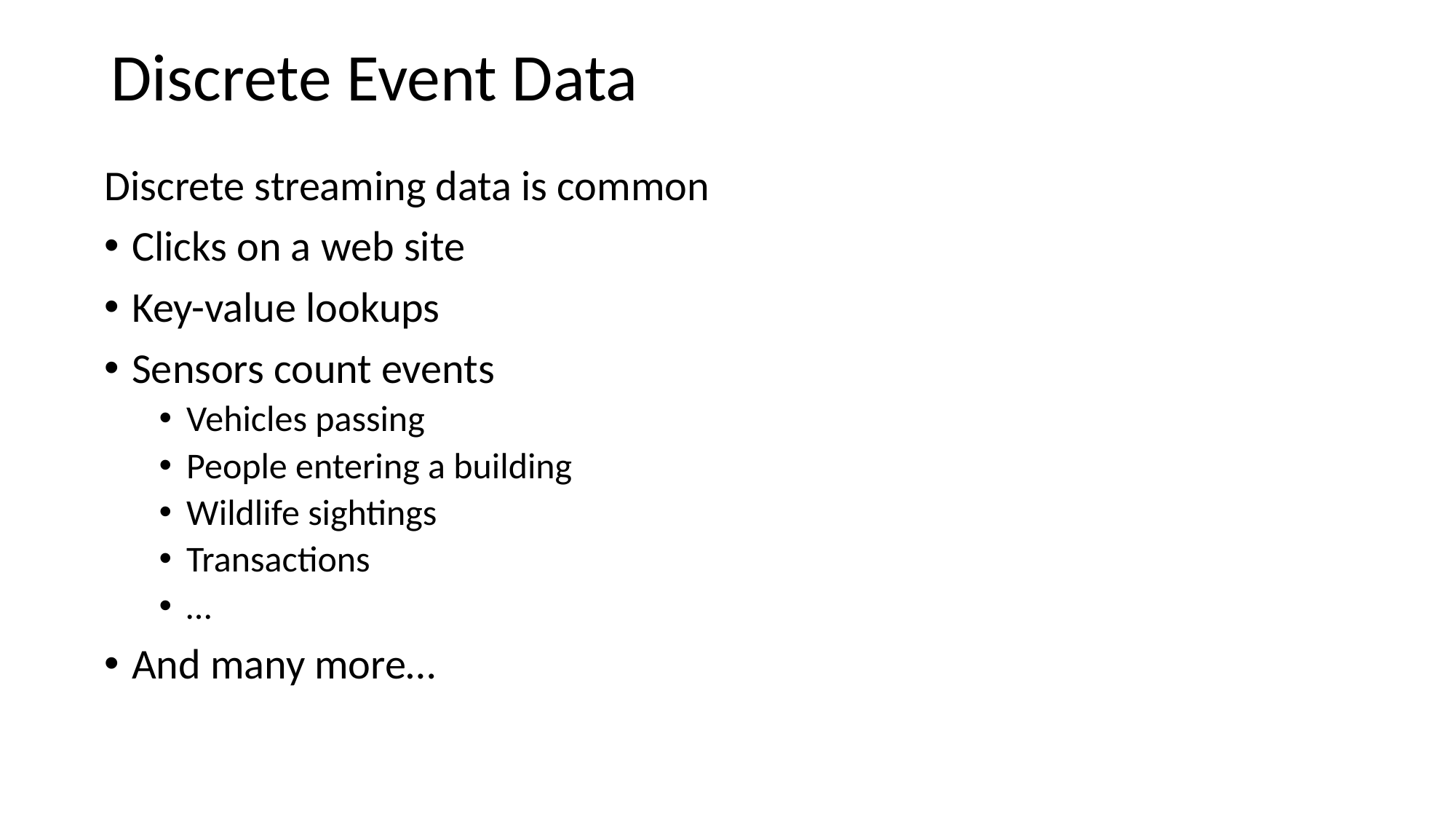

Discrete Event Data
Discrete streaming data is common
Clicks on a web site
Key-value lookups
Sensors count events
Vehicles passing
People entering a building
Wildlife sightings
Transactions
…
And many more…